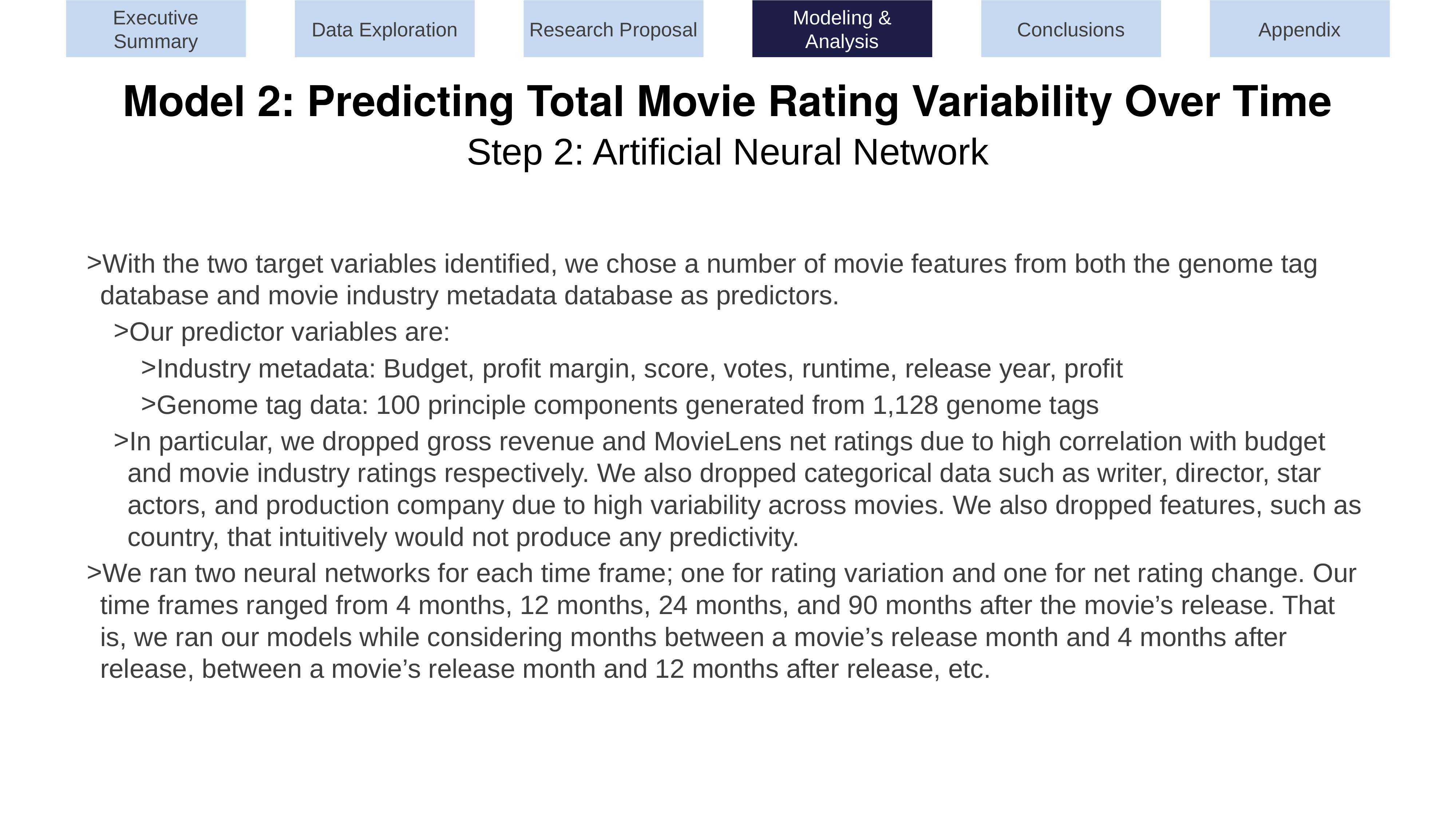

Executive Summary
Data Exploration
Research Proposal
Modeling & Analysis
Conclusions
Appendix
Model 2: Predicting Total Movie Rating Variability Over Time
Step 2: Artificial Neural Network

With the two target variables identified, we chose a number of movie features from both the genome tag database and movie industry metadata database as predictors.
Our predictor variables are:
Industry metadata: Budget, profit margin, score, votes, runtime, release year, profit
Genome tag data: 100 principle components generated from 1,128 genome tags
In particular, we dropped gross revenue and MovieLens net ratings due to high correlation with budget and movie industry ratings respectively. We also dropped categorical data such as writer, director, star actors, and production company due to high variability across movies. We also dropped features, such as country, that intuitively would not produce any predictivity.
We ran two neural networks for each time frame; one for rating variation and one for net rating change. Our time frames ranged from 4 months, 12 months, 24 months, and 90 months after the movie’s release. That is, we ran our models while considering months between a movie’s release month and 4 months after release, between a movie’s release month and 12 months after release, etc.